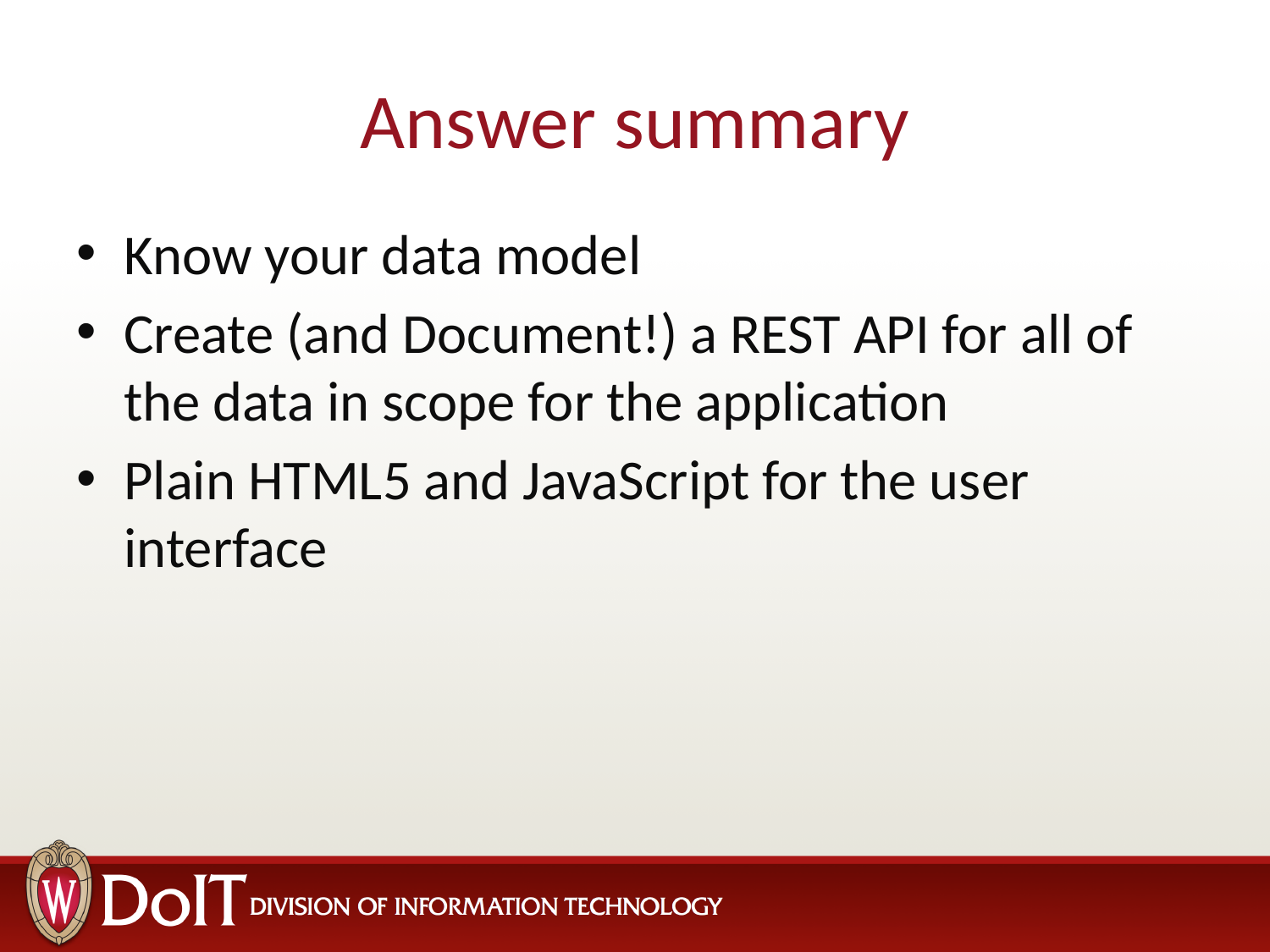

# Answer summary
Know your data model
Create (and Document!) a REST API for all of the data in scope for the application
Plain HTML5 and JavaScript for the user interface